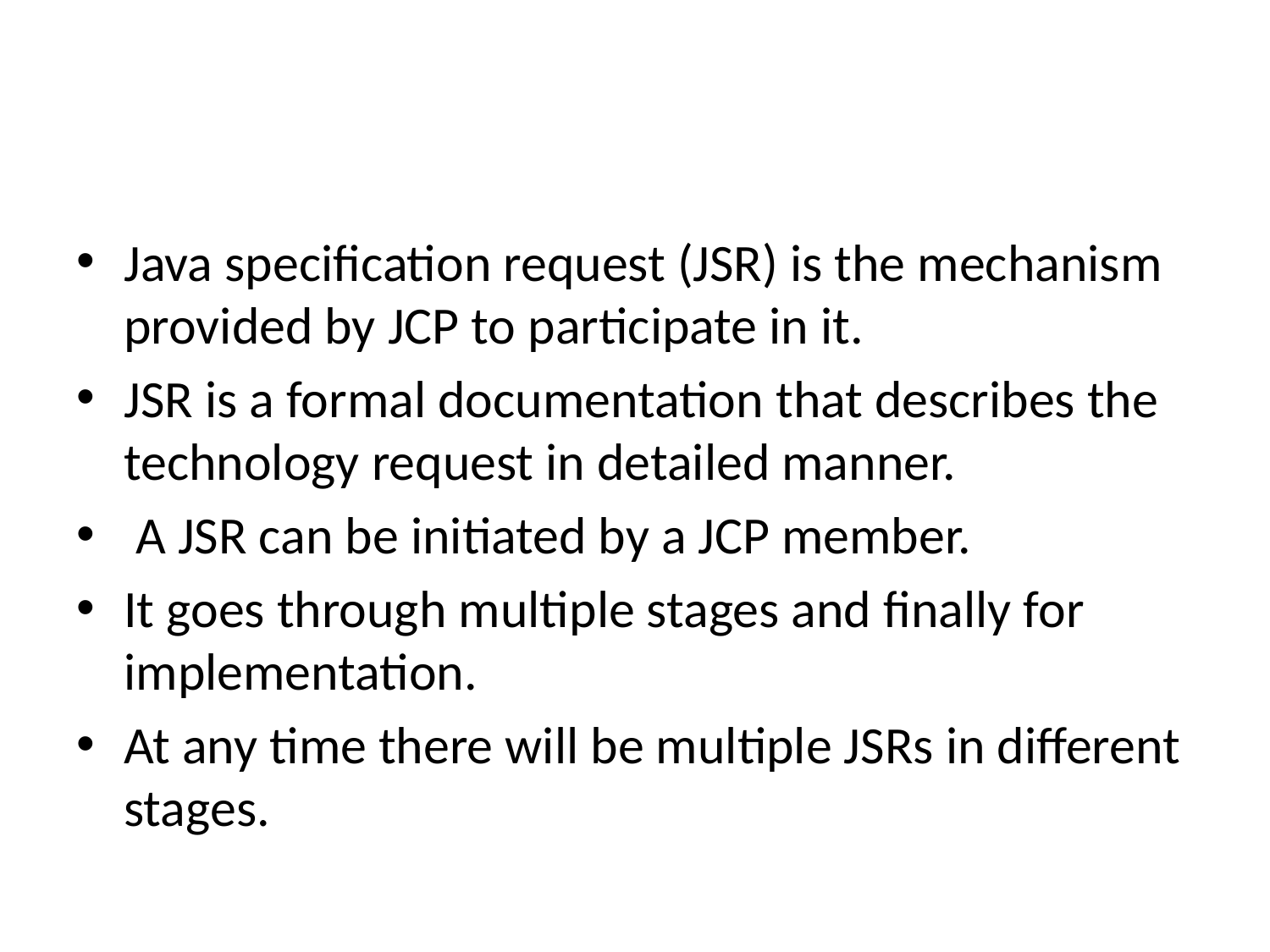

#
Java specification request (JSR) is the mechanism provided by JCP to participate in it.
JSR is a formal documentation that describes the technology request in detailed manner.
 A JSR can be initiated by a JCP member.
It goes through multiple stages and finally for implementation.
At any time there will be multiple JSRs in different stages.